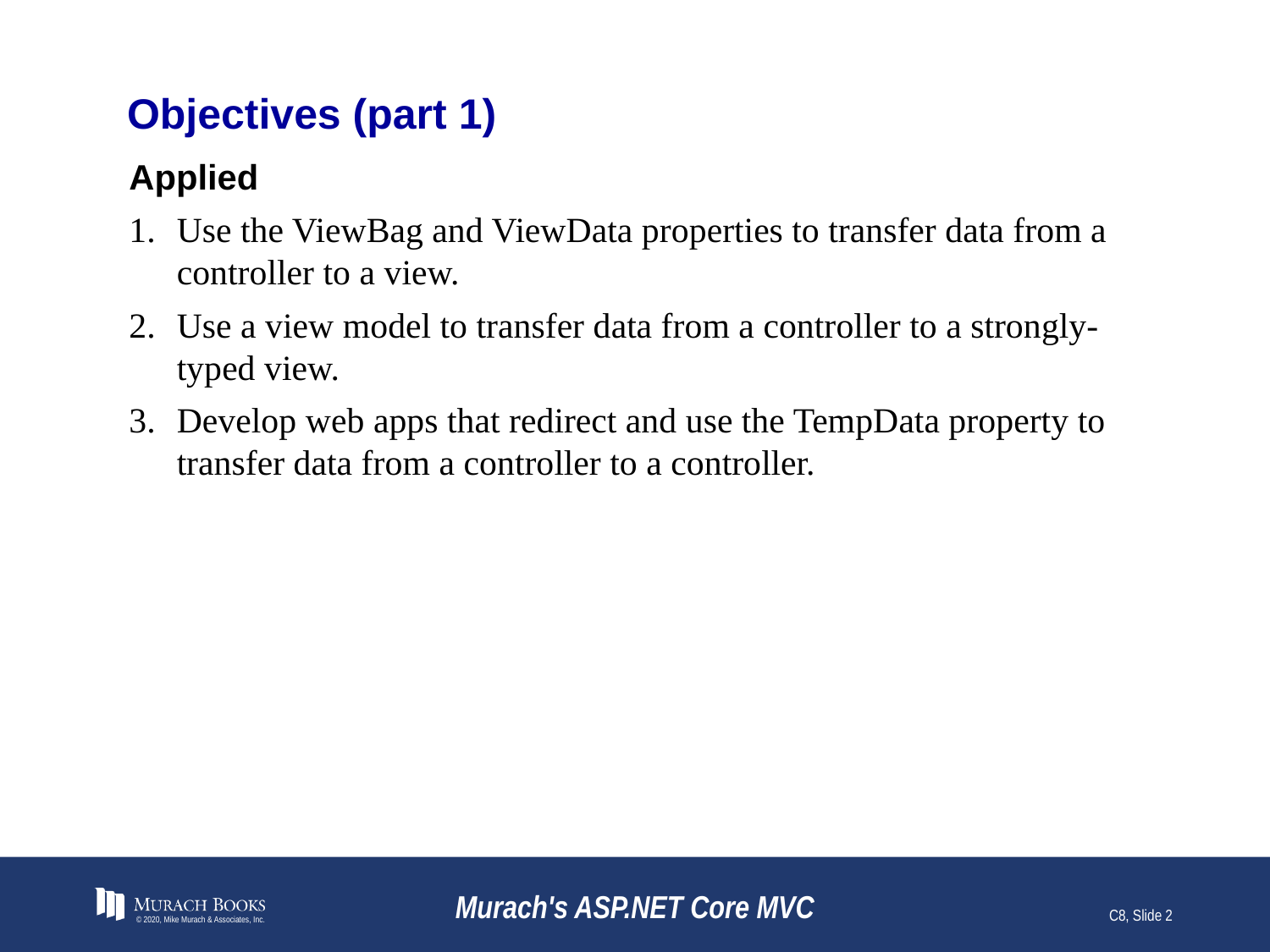

# Objectives (part 1)
Applied
Use the ViewBag and ViewData properties to transfer data from a controller to a view.
Use a view model to transfer data from a controller to a strongly-typed view.
Develop web apps that redirect and use the TempData property to transfer data from a controller to a controller.

© 2020, Mike Murach & Associates, Inc.
Murach's ASP.NET Core MVC

C8, Slide 2